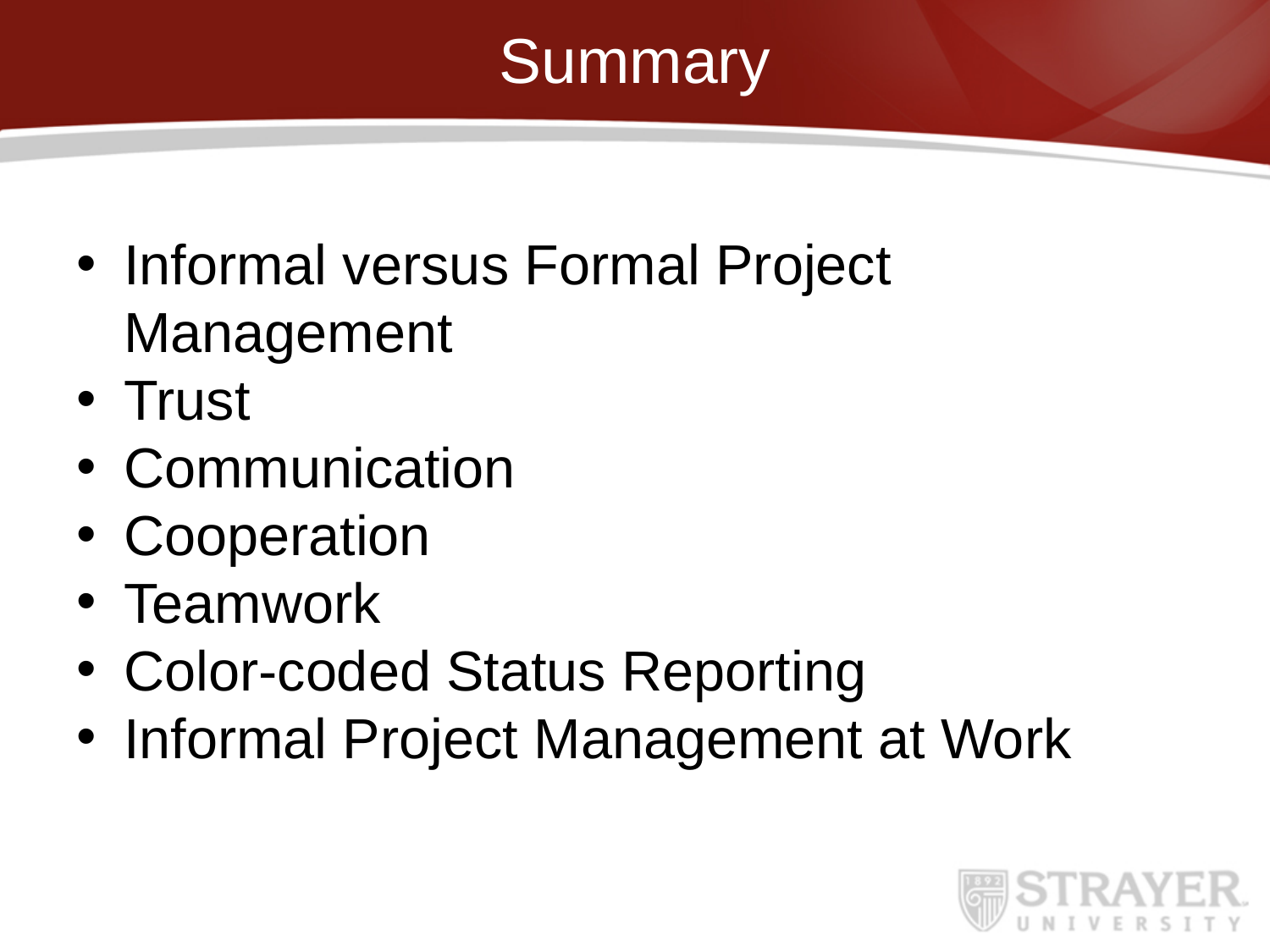

# Summary
Informal versus Formal Project Management
Trust
Communication
Cooperation
Teamwork
Color-coded Status Reporting
Informal Project Management at Work